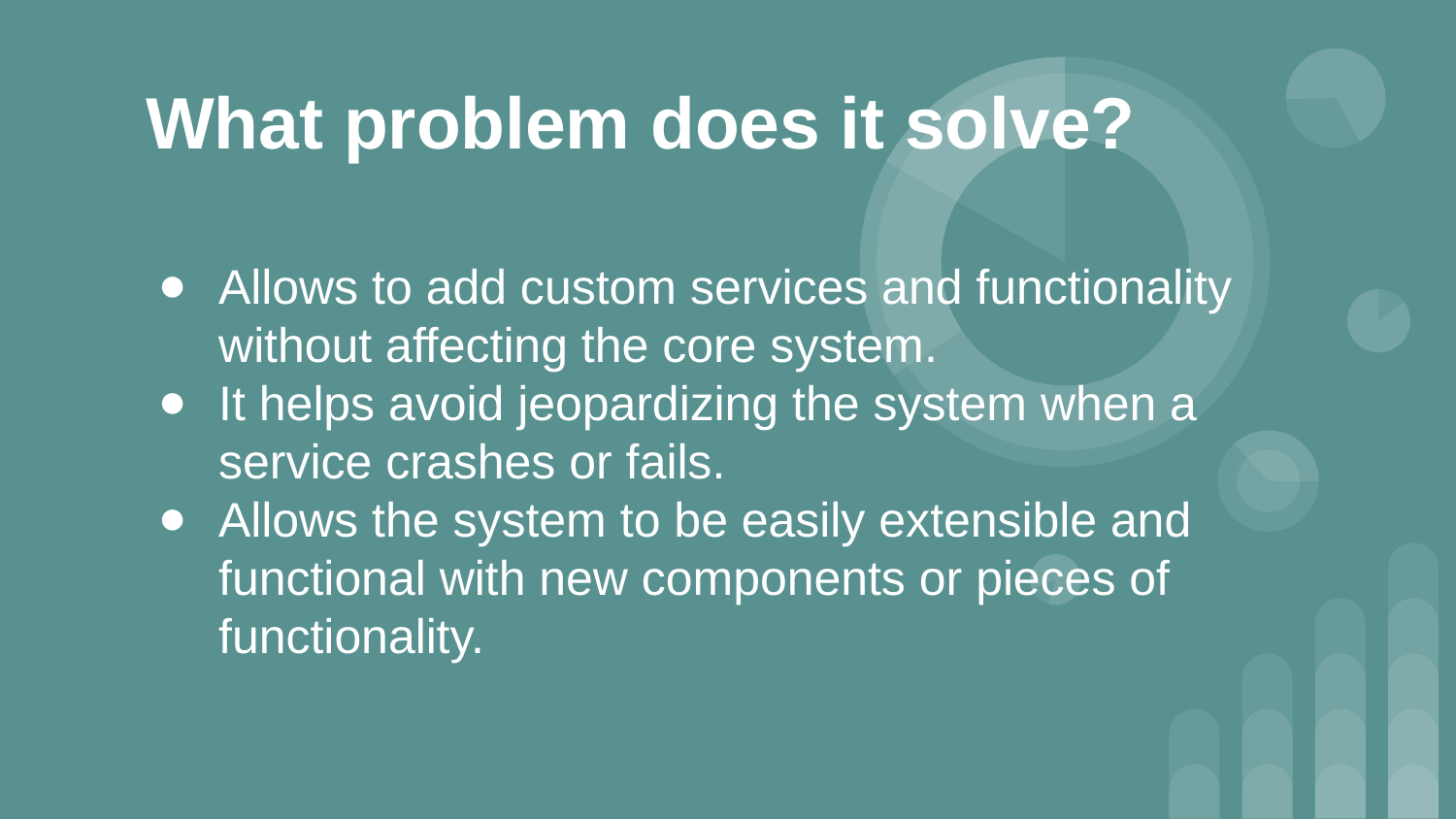

# What problem does it solve?
Allows to add custom services and functionality without affecting the core system.
It helps avoid jeopardizing the system when a service crashes or fails.
Allows the system to be easily extensible and functional with new components or pieces of functionality.